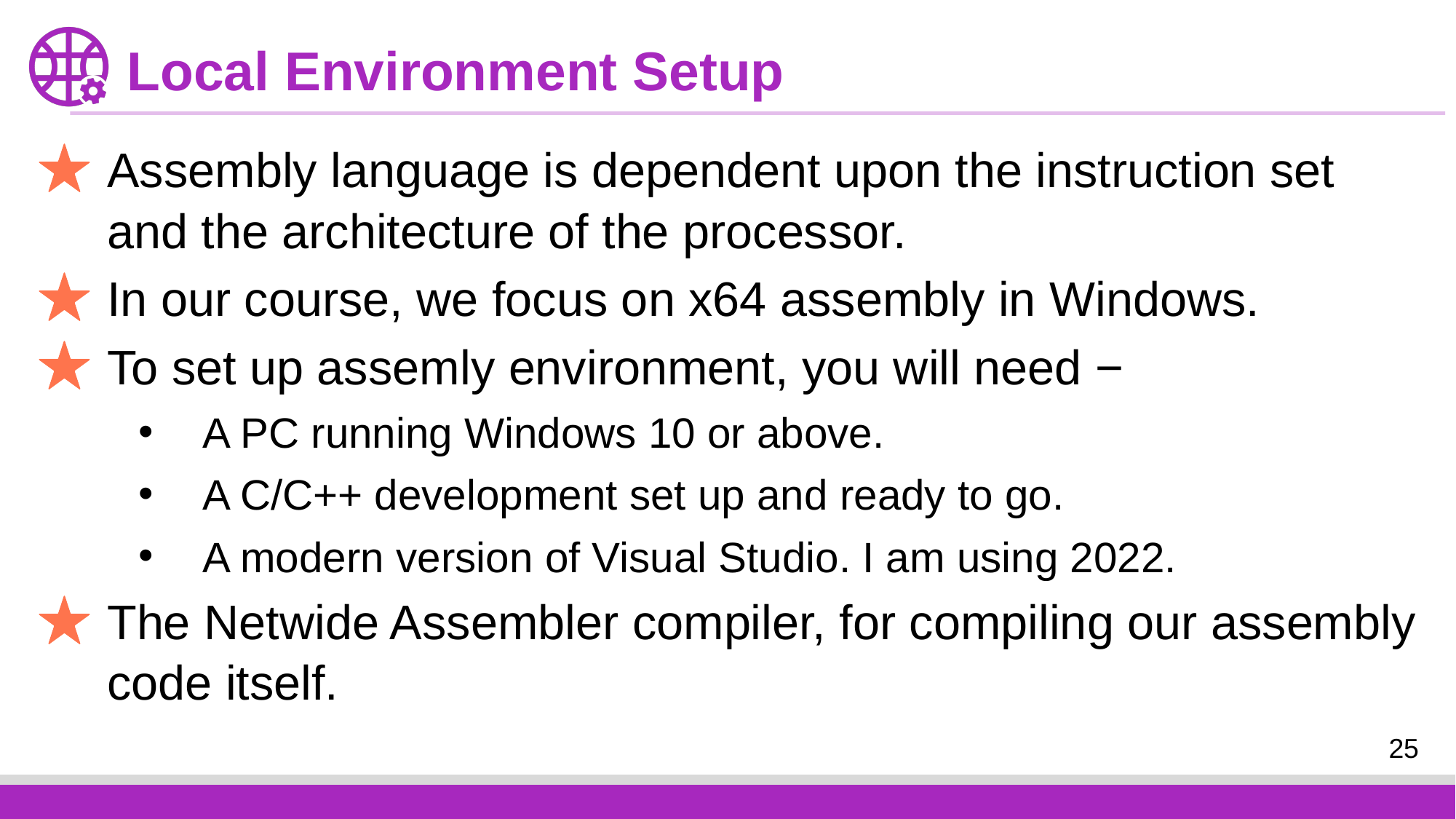

Local Environment Setup
Assembly language is dependent upon the instruction set and the architecture of the processor.
In our course, we focus on x64 assembly in Windows.
To set up assemly environment, you will need −
A PC running Windows 10 or above.
A C/C++ development set up and ready to go.
A modern version of Visual Studio. I am using 2022.
The Netwide Assembler compiler, for compiling our assembly code itself.